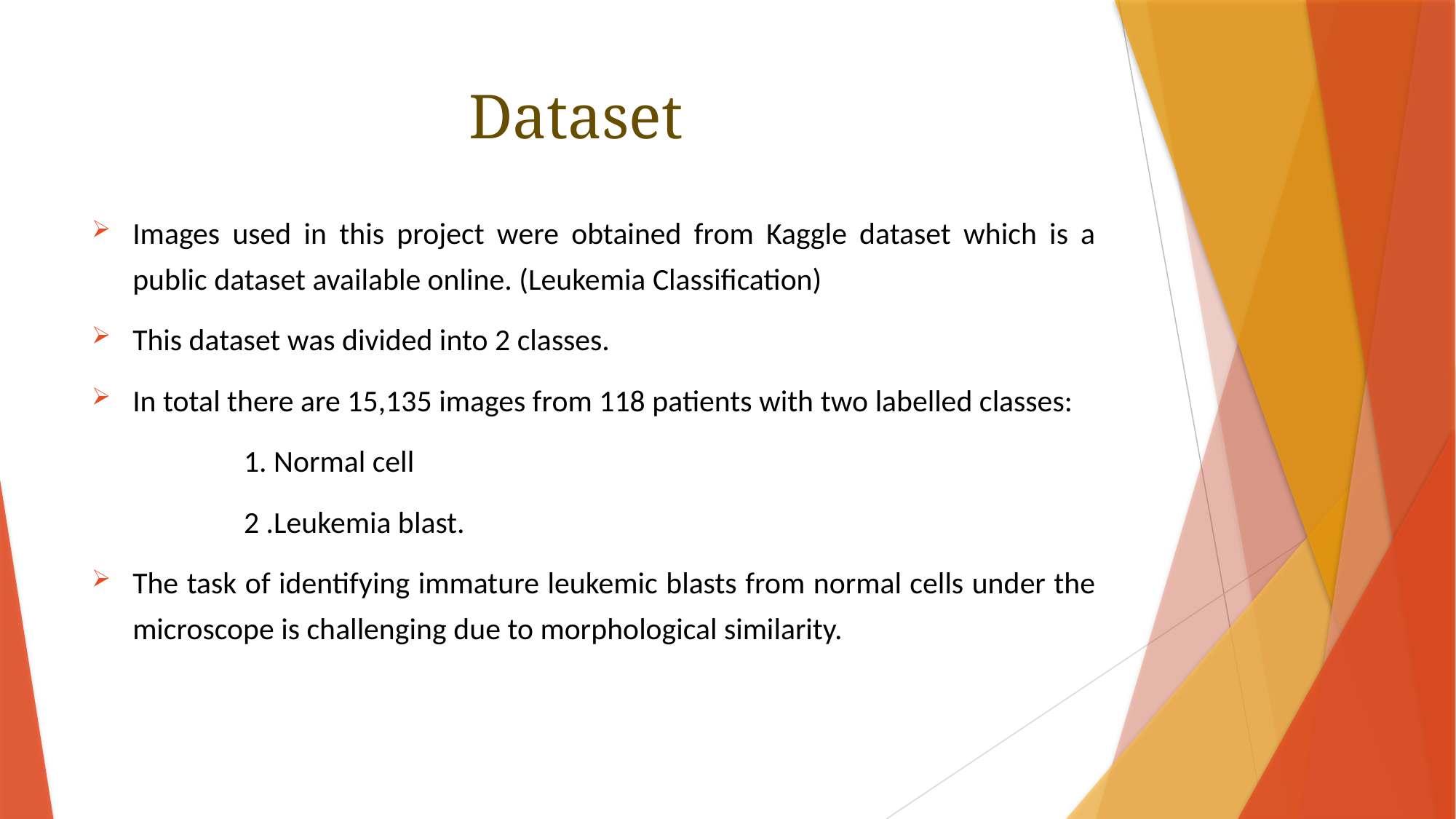

# Dataset
Images used in this project were obtained from Kaggle dataset which is a public dataset available online. (Leukemia Classification)
This dataset was divided into 2 classes.
In total there are 15,135 images from 118 patients with two labelled classes:
                      1. Normal cell
                      2 .Leukemia blast.
The task of identifying immature leukemic blasts from normal cells under the microscope is challenging due to morphological similarity.